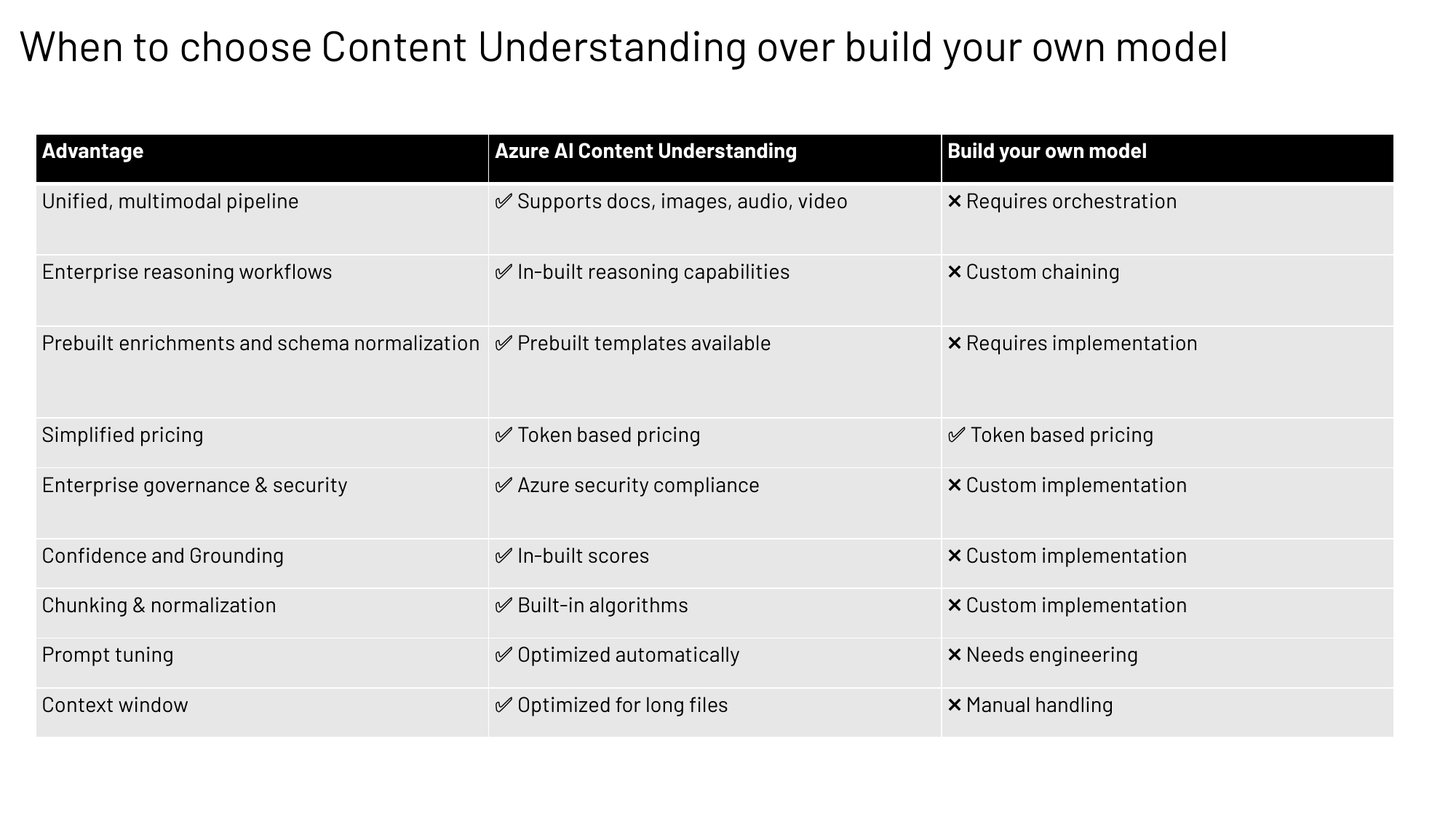

# When to choose Content Understanding over build your own model
| Advantage | Azure AI Content Understanding | Build your own model |
| --- | --- | --- |
| Unified, multimodal pipeline | ✅ Supports docs, images, audio, video | ❌ Requires orchestration |
| Enterprise reasoning workflows | ✅ In-built reasoning capabilities | ❌ Custom chaining |
| Prebuilt enrichments and schema normalization | ✅ Prebuilt templates available | ❌ Requires implementation |
| Simplified pricing | ✅ Token based pricing | ✅ Token based pricing |
| Enterprise governance & security | ✅ Azure security compliance | ❌ Custom implementation |
| Confidence and Grounding | ✅ In-built scores | ❌ Custom implementation |
| Chunking & normalization | ✅ Built-in algorithms | ❌ Custom implementation |
| Prompt tuning | ✅ Optimized automatically | ❌ Needs engineering |
| Context window | ✅ Optimized for long files | ❌ Manual handling |